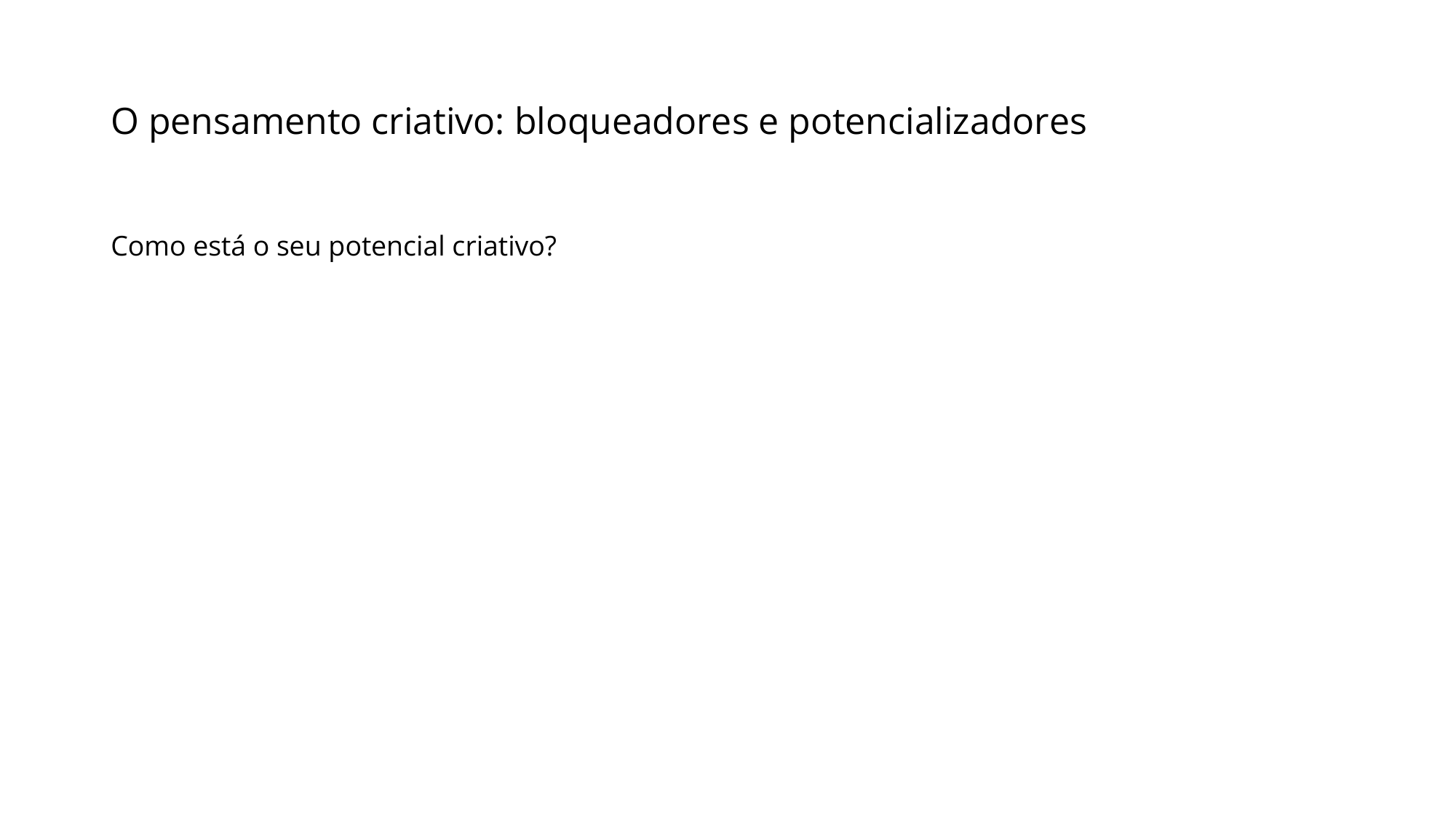

# O pensamento criativo: bloqueadores e potencializadores
Como está o seu potencial criativo?